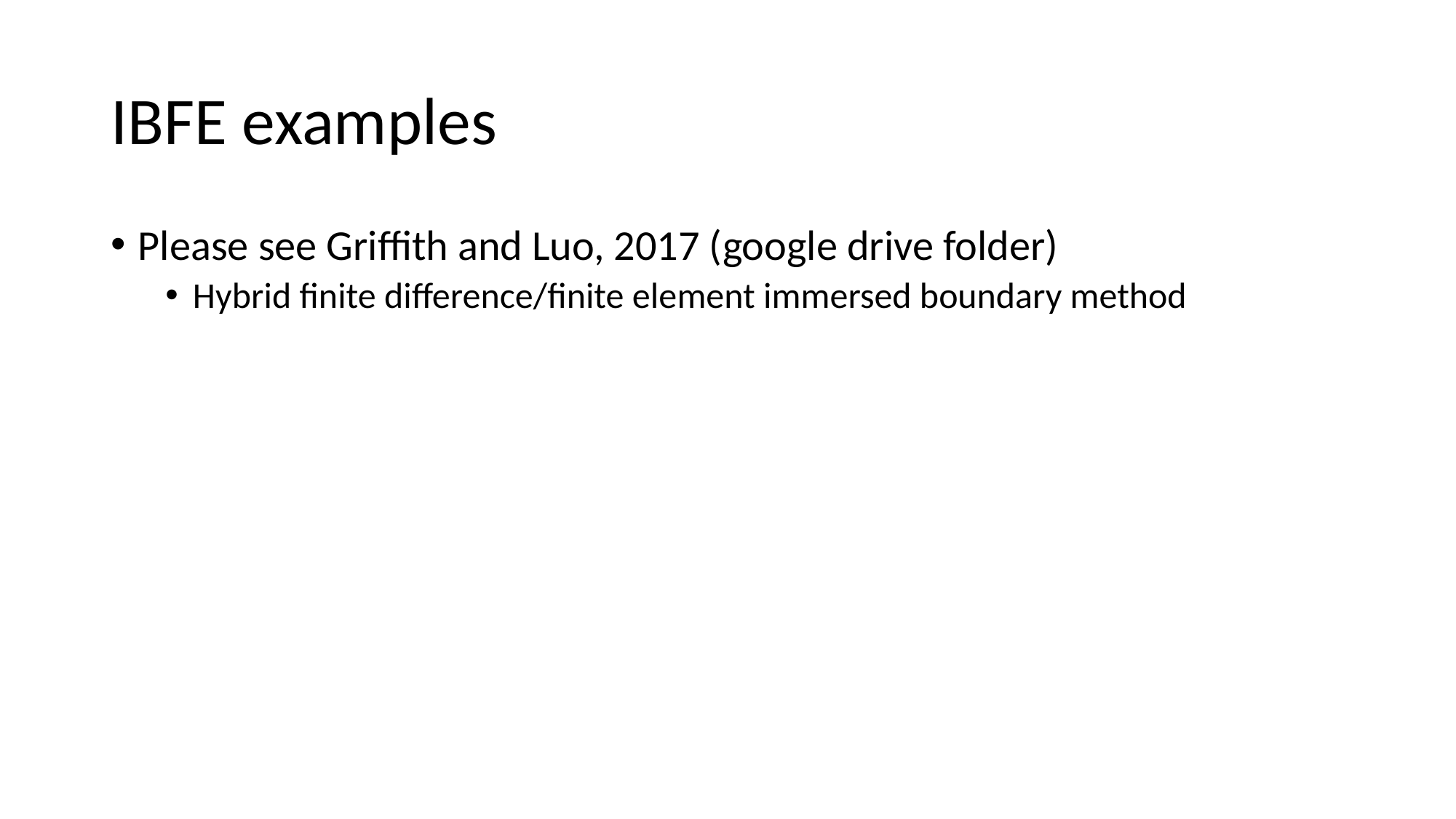

# IBFE examples
Please see Griffith and Luo, 2017 (google drive folder)
Hybrid finite difference/finite element immersed boundary method